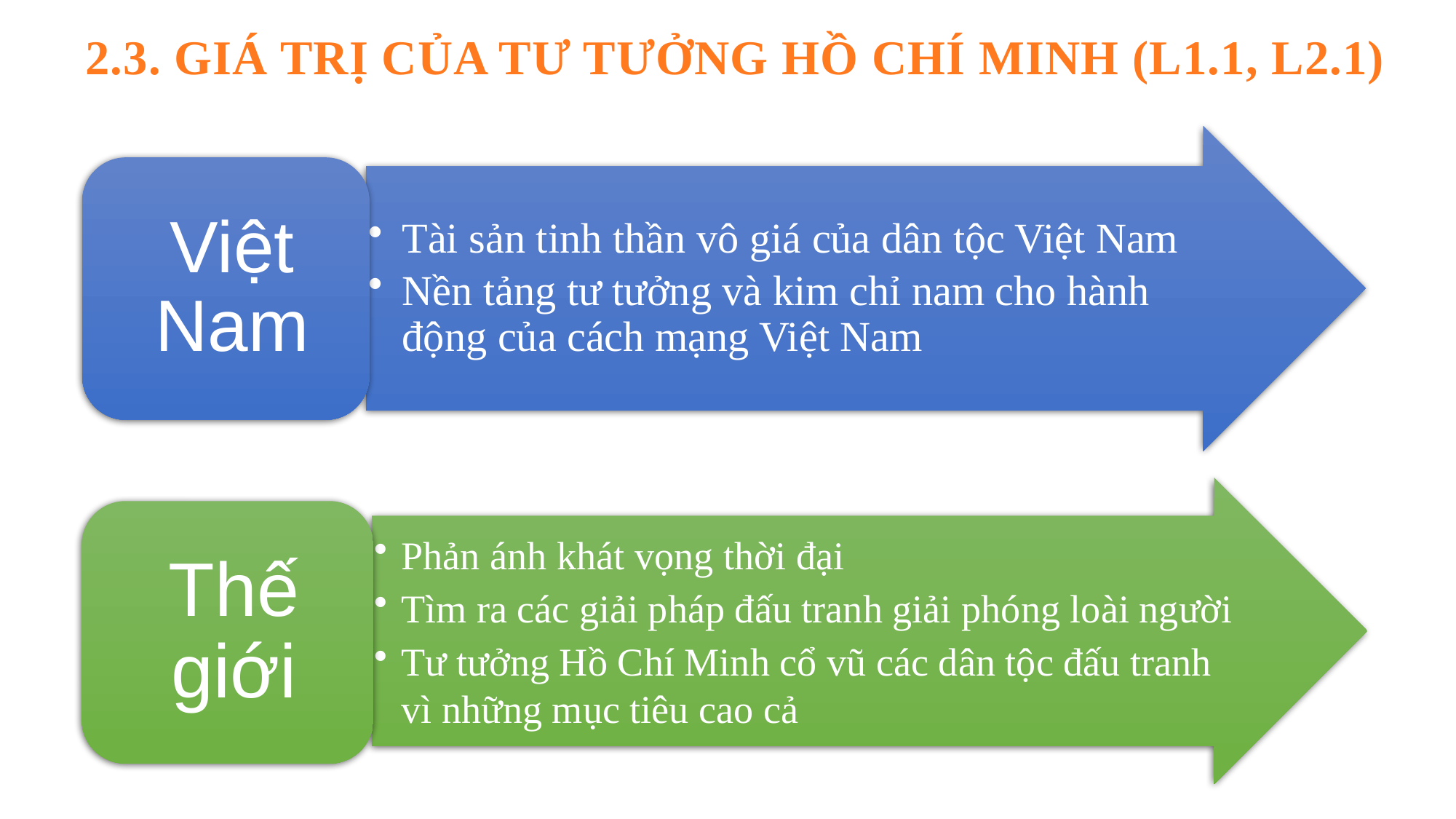

2.3. GIÁ TRỊ CỦA TƯ TƯỞNG HỒ CHÍ MINH (L1.1, L2.1)
Tài sản tinh thần vô giá của dân tộc Việt Nam
Nền tảng tư tưởng và kim chỉ nam cho hành động của cách mạng Việt Nam
Việt Nam
Phản ánh khát vọng thời đại
Tìm ra các giải pháp đấu tranh giải phóng loài người
Tư tưởng Hồ Chí Minh cổ vũ các dân tộc đấu tranh vì những mục tiêu cao cả
Thế giới